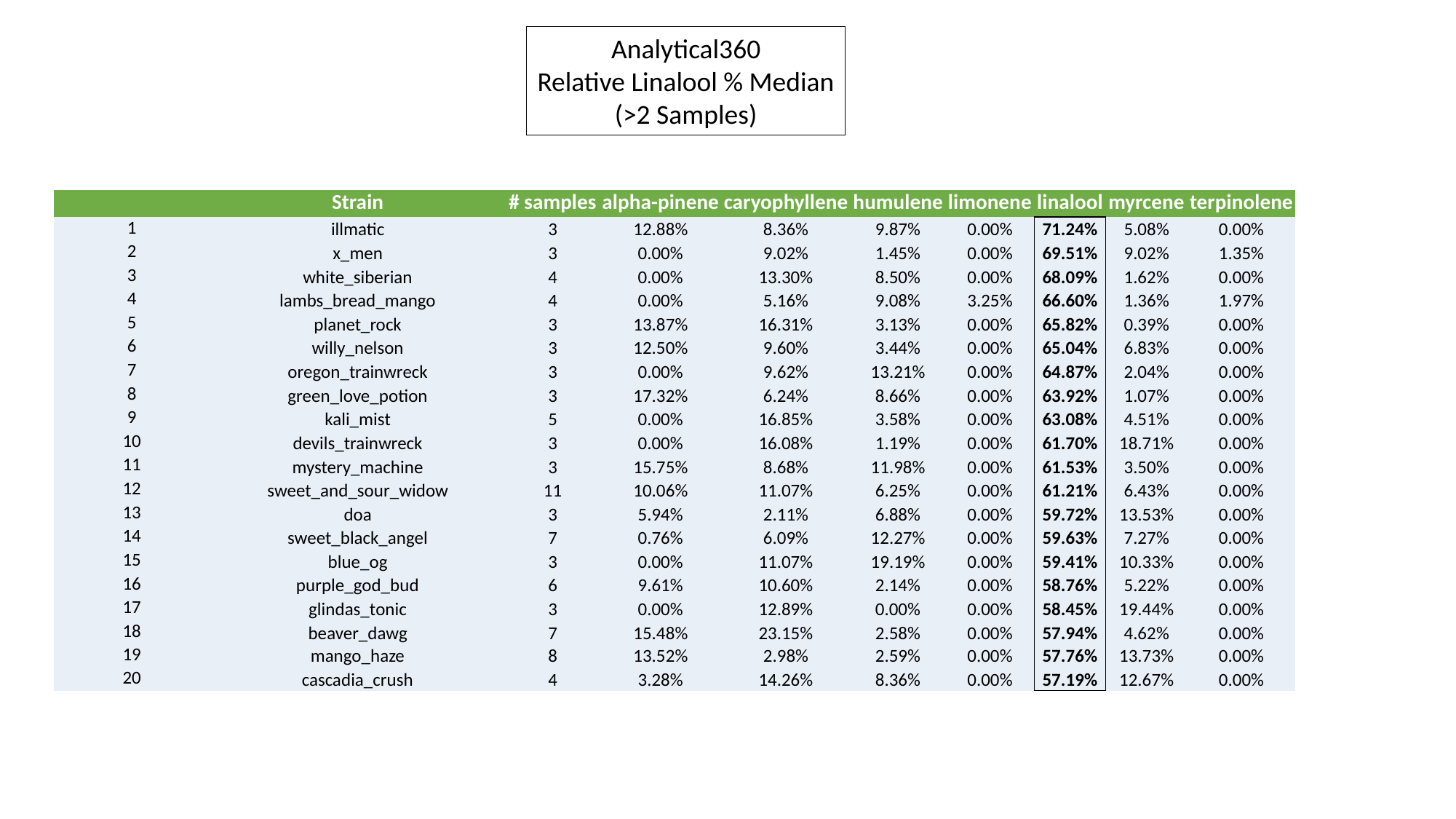

Analytical360
Relative Linalool % Median
(>2 Samples)
|  | Strain | # samples | alpha-pinene | caryophyllene | humulene | limonene | linalool | myrcene | terpinolene |
| --- | --- | --- | --- | --- | --- | --- | --- | --- | --- |
| 1 | illmatic | 3 | 12.88% | 8.36% | 9.87% | 0.00% | 71.24% | 5.08% | 0.00% |
| 2 | x\_men | 3 | 0.00% | 9.02% | 1.45% | 0.00% | 69.51% | 9.02% | 1.35% |
| 3 | white\_siberian | 4 | 0.00% | 13.30% | 8.50% | 0.00% | 68.09% | 1.62% | 0.00% |
| 4 | lambs\_bread\_mango | 4 | 0.00% | 5.16% | 9.08% | 3.25% | 66.60% | 1.36% | 1.97% |
| 5 | planet\_rock | 3 | 13.87% | 16.31% | 3.13% | 0.00% | 65.82% | 0.39% | 0.00% |
| 6 | willy\_nelson | 3 | 12.50% | 9.60% | 3.44% | 0.00% | 65.04% | 6.83% | 0.00% |
| 7 | oregon\_trainwreck | 3 | 0.00% | 9.62% | 13.21% | 0.00% | 64.87% | 2.04% | 0.00% |
| 8 | green\_love\_potion | 3 | 17.32% | 6.24% | 8.66% | 0.00% | 63.92% | 1.07% | 0.00% |
| 9 | kali\_mist | 5 | 0.00% | 16.85% | 3.58% | 0.00% | 63.08% | 4.51% | 0.00% |
| 10 | devils\_trainwreck | 3 | 0.00% | 16.08% | 1.19% | 0.00% | 61.70% | 18.71% | 0.00% |
| 11 | mystery\_machine | 3 | 15.75% | 8.68% | 11.98% | 0.00% | 61.53% | 3.50% | 0.00% |
| 12 | sweet\_and\_sour\_widow | 11 | 10.06% | 11.07% | 6.25% | 0.00% | 61.21% | 6.43% | 0.00% |
| 13 | doa | 3 | 5.94% | 2.11% | 6.88% | 0.00% | 59.72% | 13.53% | 0.00% |
| 14 | sweet\_black\_angel | 7 | 0.76% | 6.09% | 12.27% | 0.00% | 59.63% | 7.27% | 0.00% |
| 15 | blue\_og | 3 | 0.00% | 11.07% | 19.19% | 0.00% | 59.41% | 10.33% | 0.00% |
| 16 | purple\_god\_bud | 6 | 9.61% | 10.60% | 2.14% | 0.00% | 58.76% | 5.22% | 0.00% |
| 17 | glindas\_tonic | 3 | 0.00% | 12.89% | 0.00% | 0.00% | 58.45% | 19.44% | 0.00% |
| 18 | beaver\_dawg | 7 | 15.48% | 23.15% | 2.58% | 0.00% | 57.94% | 4.62% | 0.00% |
| 19 | mango\_haze | 8 | 13.52% | 2.98% | 2.59% | 0.00% | 57.76% | 13.73% | 0.00% |
| 20 | cascadia\_crush | 4 | 3.28% | 14.26% | 8.36% | 0.00% | 57.19% | 12.67% | 0.00% |